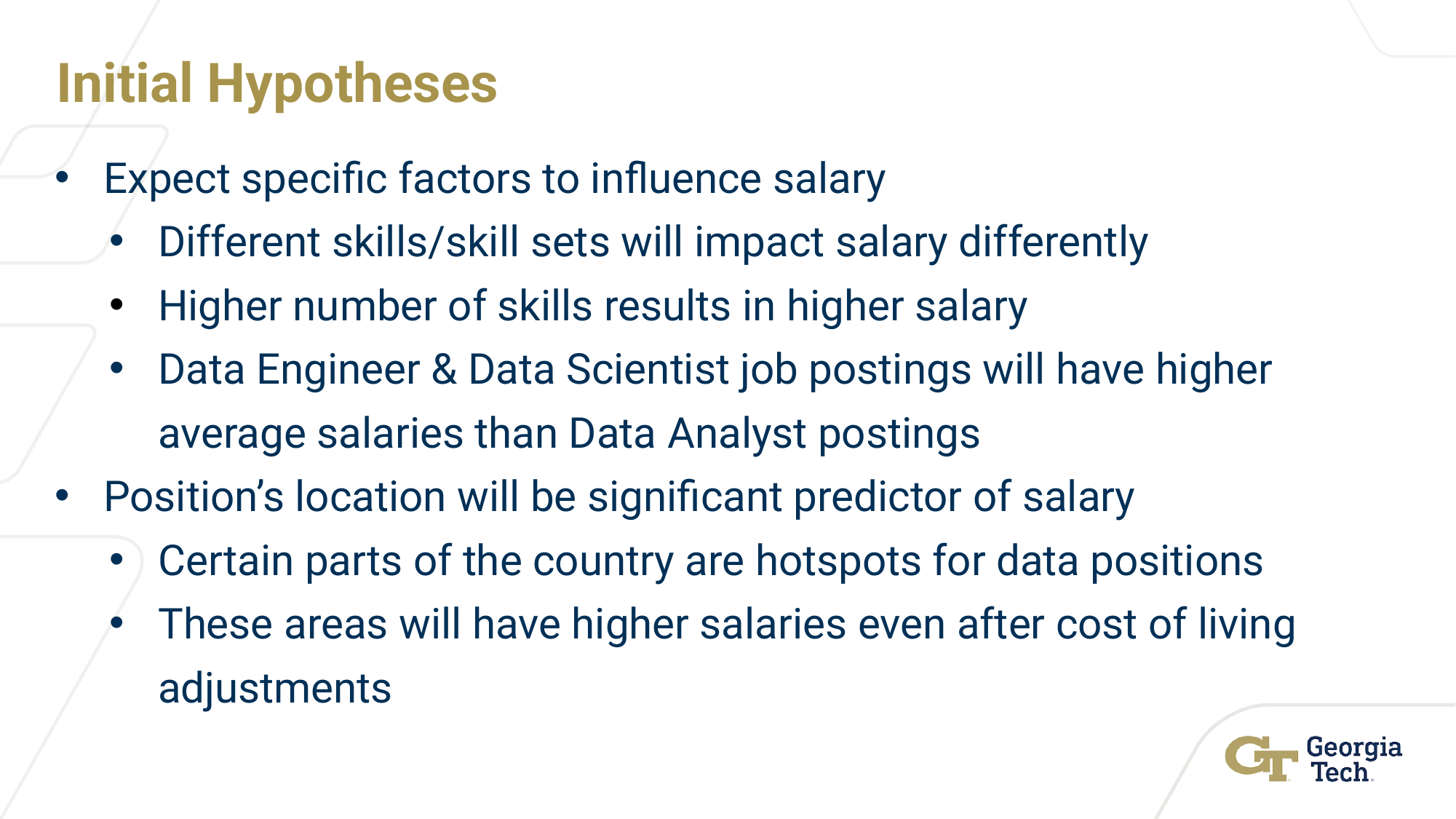

# Initial Hypotheses
Expect specific factors to influence salary
Different skills/skill sets will impact salary differently
Higher number of skills results in higher salary
Data Engineer & Data Scientist job postings will have higher average salaries than Data Analyst postings
Position’s location will be significant predictor of salary
Certain parts of the country are hotspots for data positions
These areas will have higher salaries even after cost of living adjustments